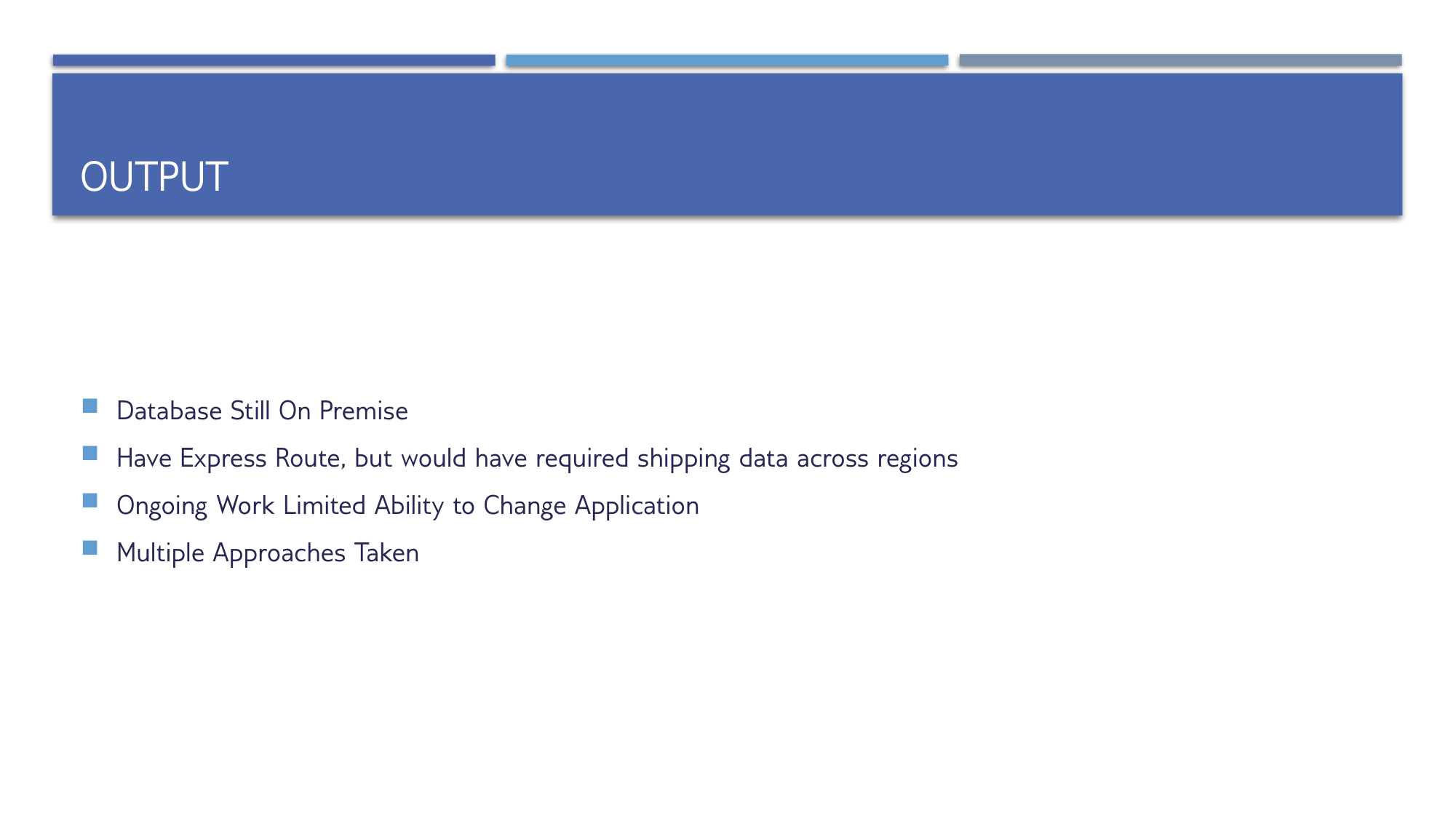

# Output
Database Still On Premise
Have Express Route, but would have required shipping data across regions
Ongoing Work Limited Ability to Change Application
Multiple Approaches Taken